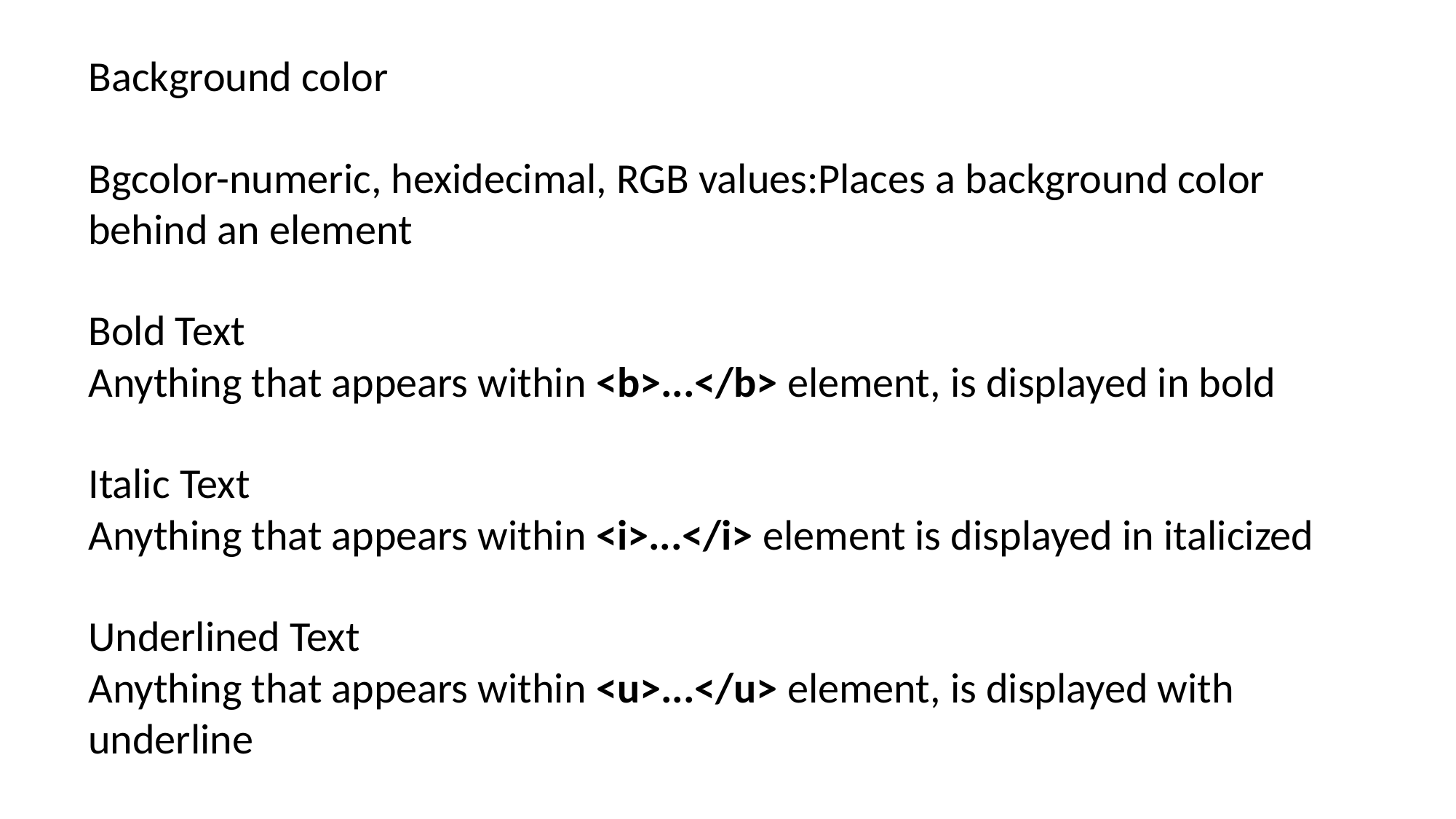

Background color

Bgcolor-numeric, hexidecimal, RGB values:Places a background color behind an element

Bold Text
Anything that appears within <b>...</b> element, is displayed in bold

Italic Text
Anything that appears within <i>...</i> element is displayed in italicized

Underlined Text
Anything that appears within <u>...</u> element, is displayed with underline